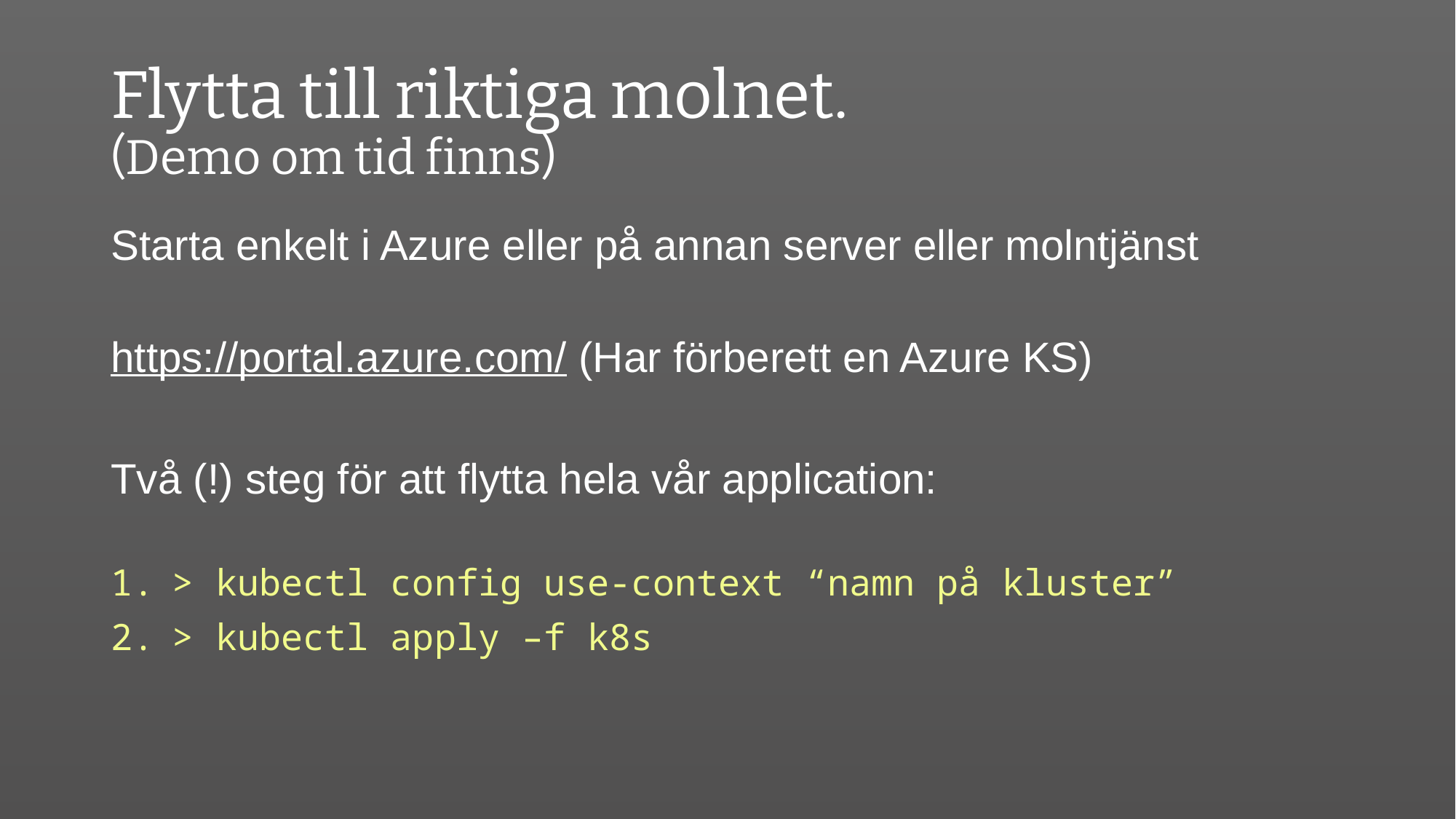

# Flytta till riktiga molnet. (Demo om tid finns)
Starta enkelt i Azure eller på annan server eller molntjänst
https://portal.azure.com/ (Har förberett en Azure KS)

Två (!) steg för att flytta hela vår application:
> kubectl config use-context “namn på kluster”
> kubectl apply –f k8s